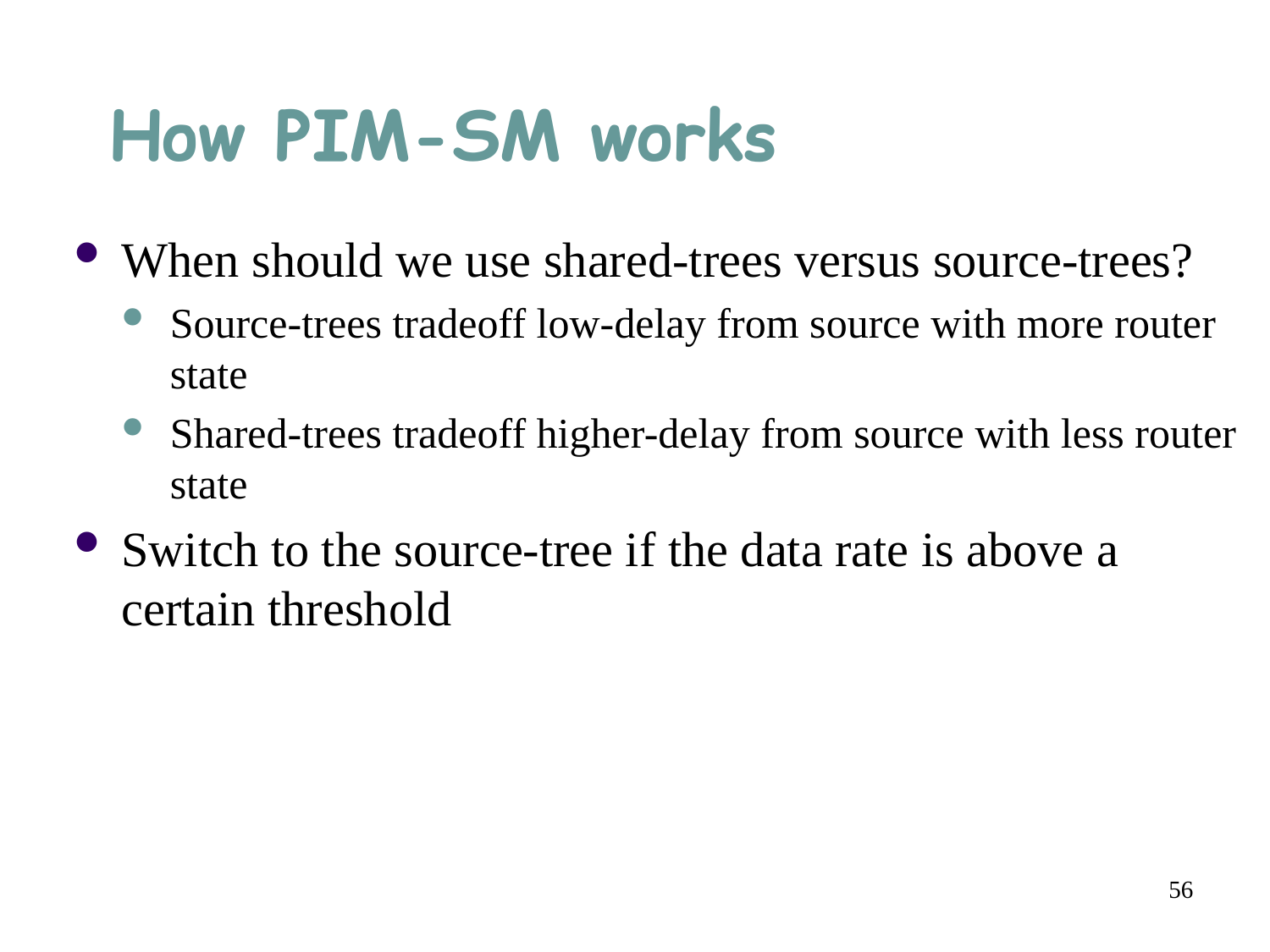

# How PIM-SM works
When should we use shared-trees versus source-trees?
Source-trees tradeoff low-delay from source with more router state
Shared-trees tradeoff higher-delay from source with less router state
Switch to the source-tree if the data rate is above a certain threshold
56